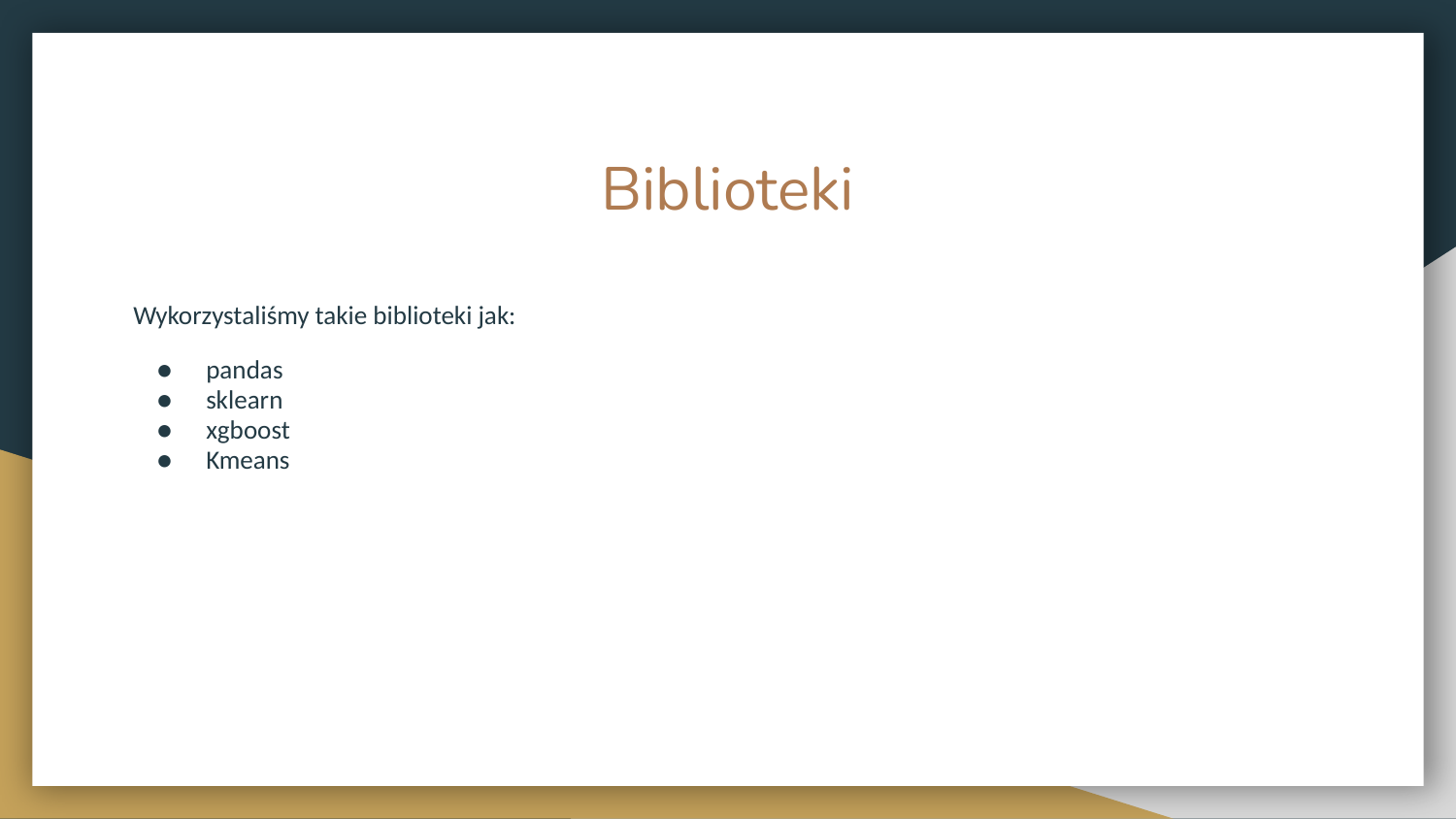

# Biblioteki
Wykorzystaliśmy takie biblioteki jak:
pandas
sklearn
xgboost
Kmeans